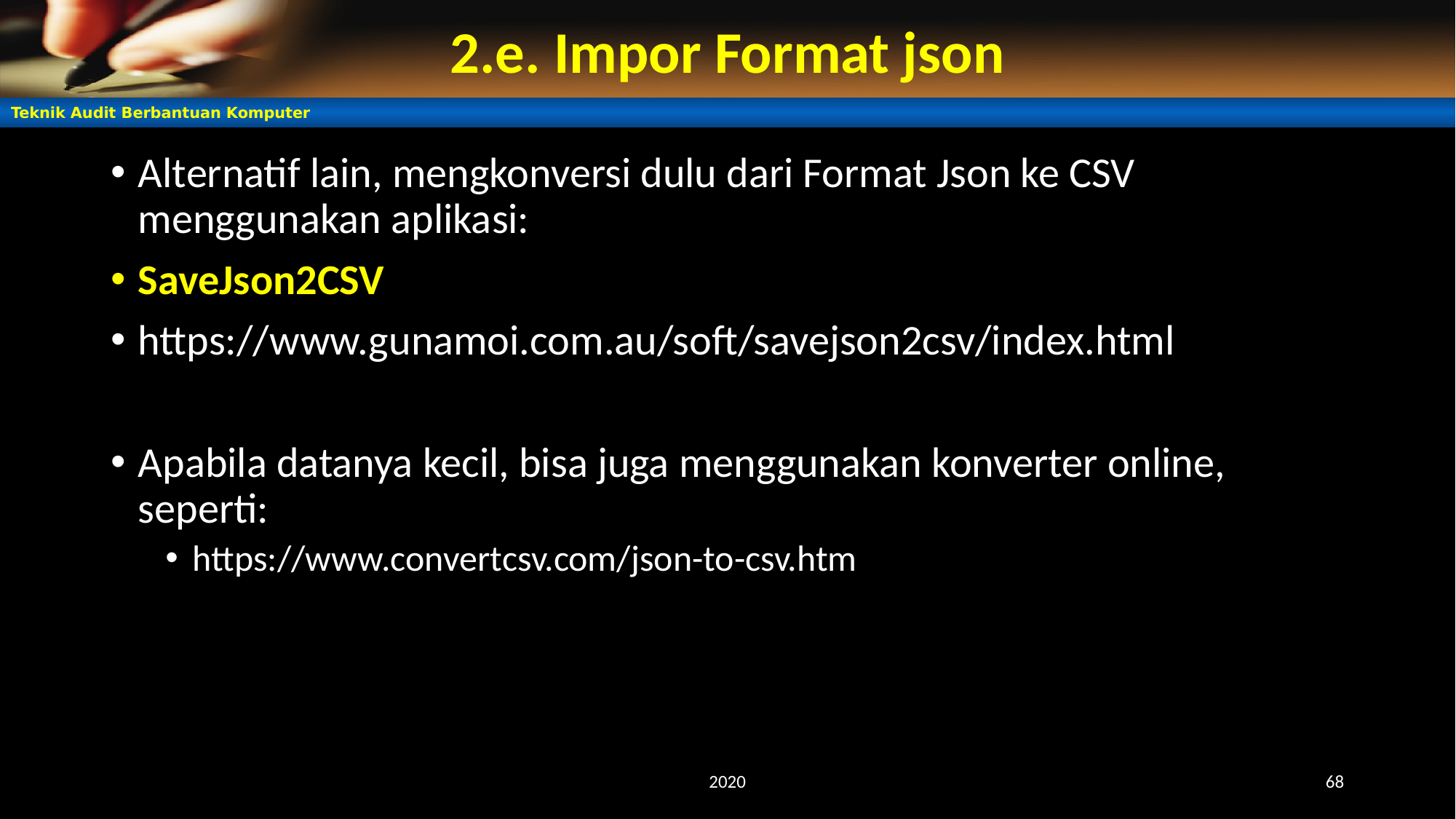

# 2.e. Impor Format json
Alternatif lain, mengkonversi dulu dari Format Json ke CSV menggunakan aplikasi:
SaveJson2CSV
https://www.gunamoi.com.au/soft/savejson2csv/index.html

Apabila datanya kecil, bisa juga menggunakan konverter online, seperti:
https://www.convertcsv.com/json-to-csv.htm
2020
68